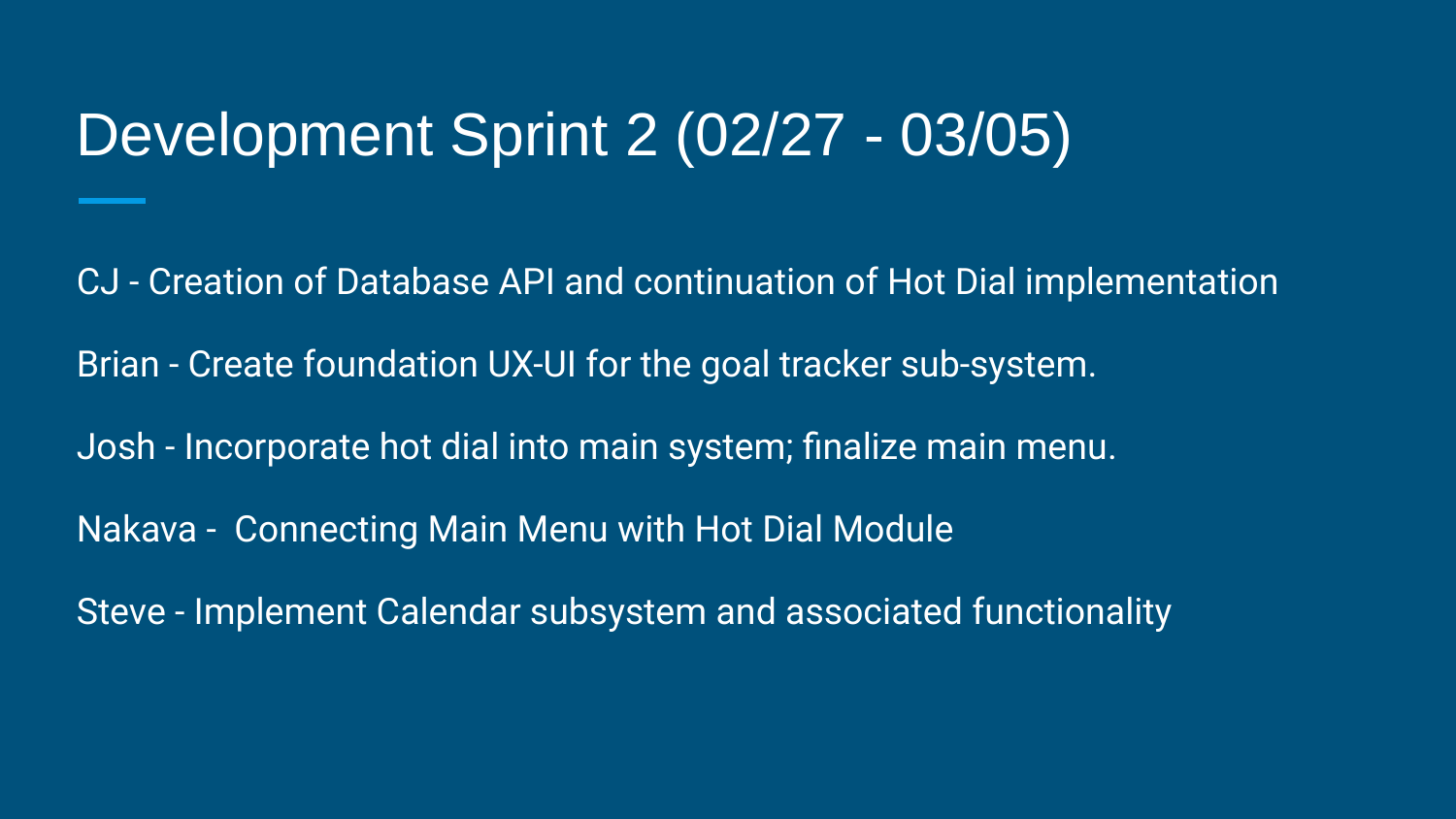

# Development Sprint 2 (02/27 - 03/05)
CJ - Creation of Database API and continuation of Hot Dial implementation
Brian - Create foundation UX-UI for the goal tracker sub-system.
Josh - Incorporate hot dial into main system; finalize main menu.
Nakava -  Connecting Main Menu with Hot Dial Module
Steve - Implement Calendar subsystem and associated functionality